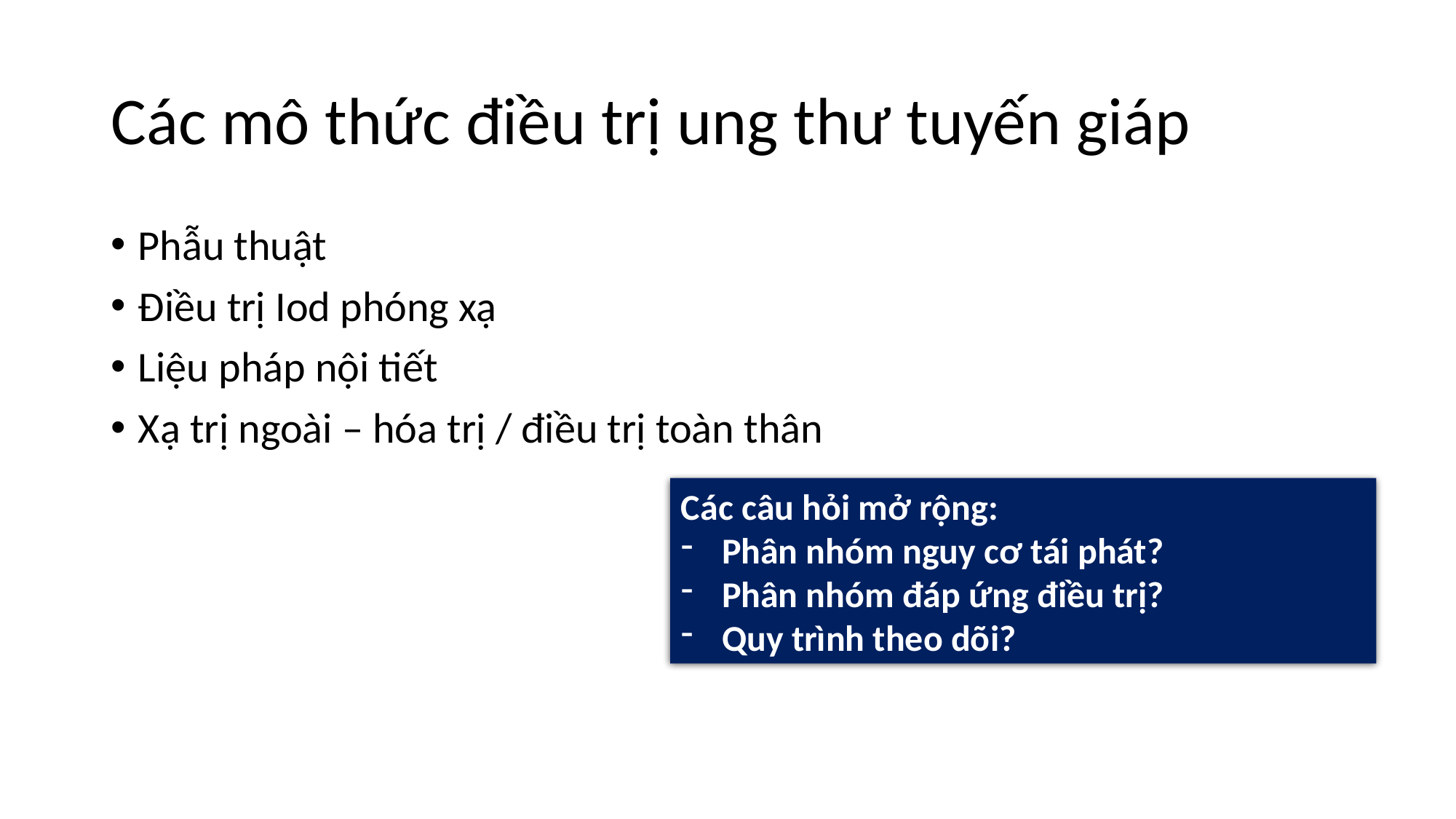

# Các mô thức điều trị ung thư tuyến giáp
Phẫu thuật
Điều trị Iod phóng xạ
Liệu pháp nội tiết
Xạ trị ngoài – hóa trị / điều trị toàn thân
Các câu hỏi mở rộng:
Phân nhóm nguy cơ tái phát?
Phân nhóm đáp ứng điều trị?
Quy trình theo dõi?